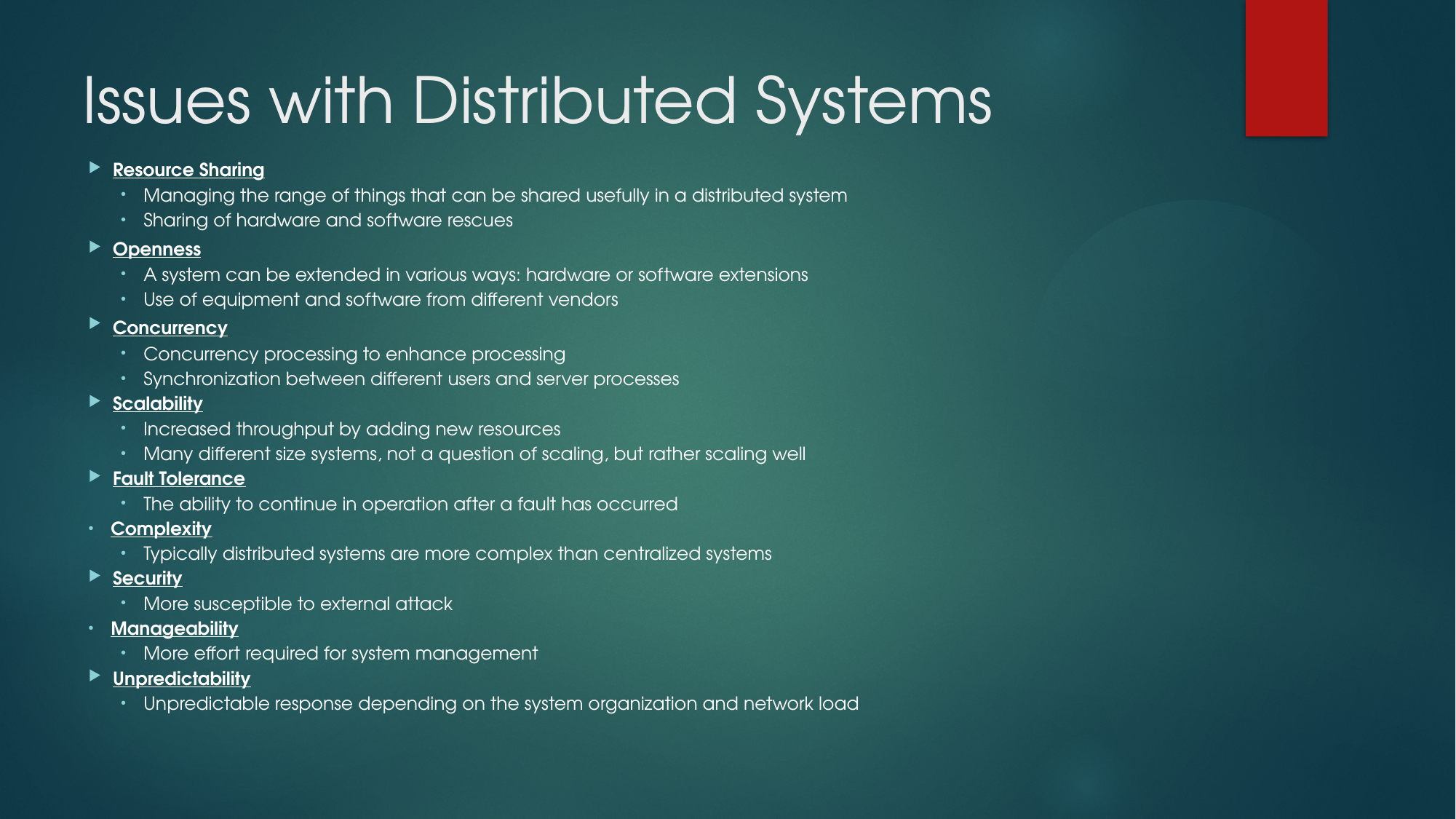

# Issues with Distributed Systems
Resource Sharing
Managing the range of things that can be shared usefully in a distributed system
Sharing of hardware and software rescues
Openness
A system can be extended in various ways: hardware or software extensions
Use of equipment and software from different vendors
Concurrency
Concurrency processing to enhance processing
Synchronization between different users and server processes
Scalability
Increased throughput by adding new resources
Many different size systems, not a question of scaling, but rather scaling well
Fault Tolerance
The ability to continue in operation after a fault has occurred
Complexity
Typically distributed systems are more complex than centralized systems
Security
More susceptible to external attack
Manageability
More effort required for system management
Unpredictability
Unpredictable response depending on the system organization and network load